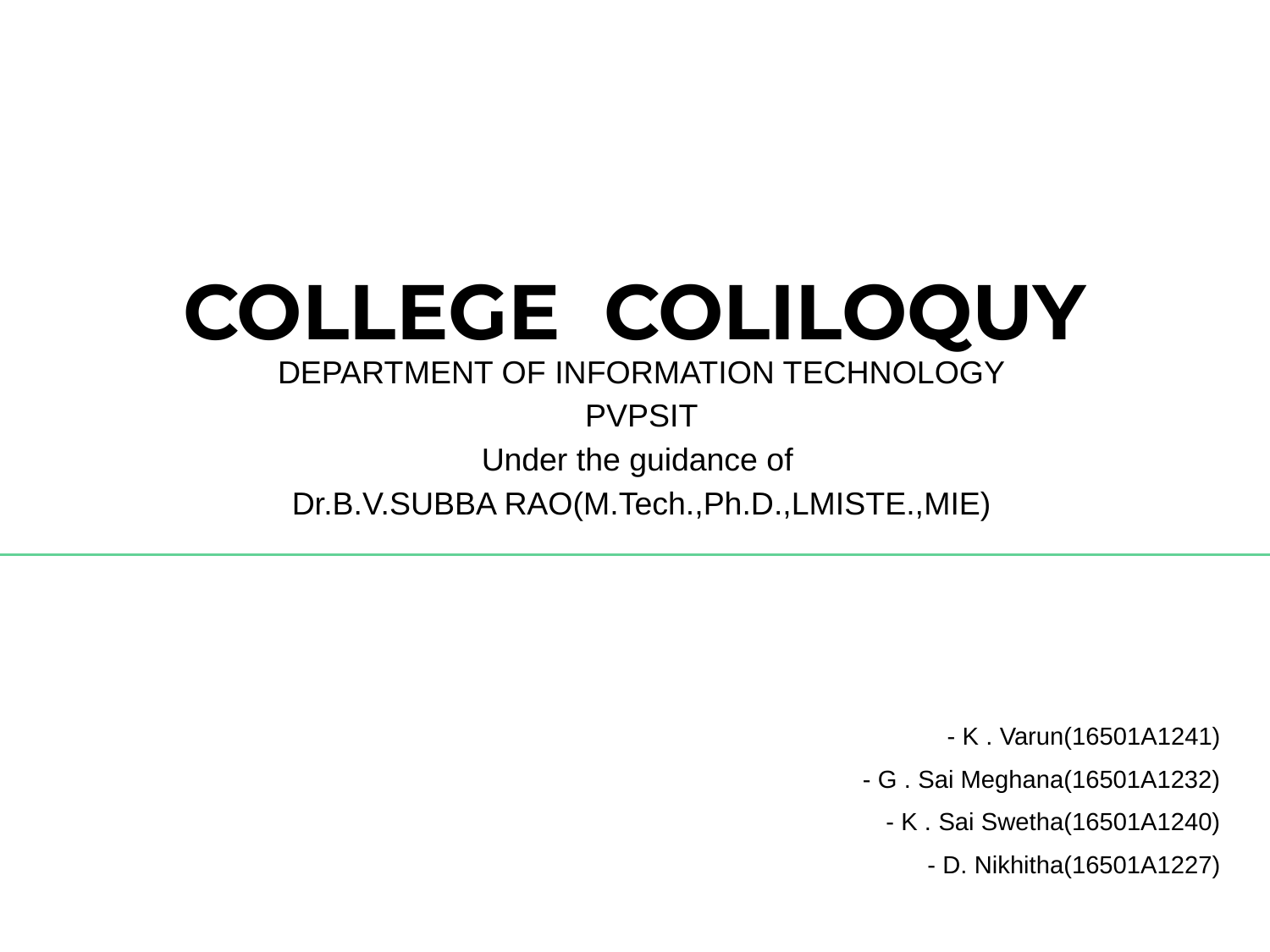

# COLLEGE  COLILOQUY
DEPARTMENT OF INFORMATION TECHNOLOGY
PVPSIT
Under the guidance of
Dr.B.V.SUBBA RAO(M.Tech.,Ph.D.,LMISTE.,MIE)

                        									  - K . Varun(16501A1241)
                                    	- G . Sai Meghana(16501A1232)
    - K . Sai Swetha(16501A1240)
      - D. Nikhitha(16501A1227)